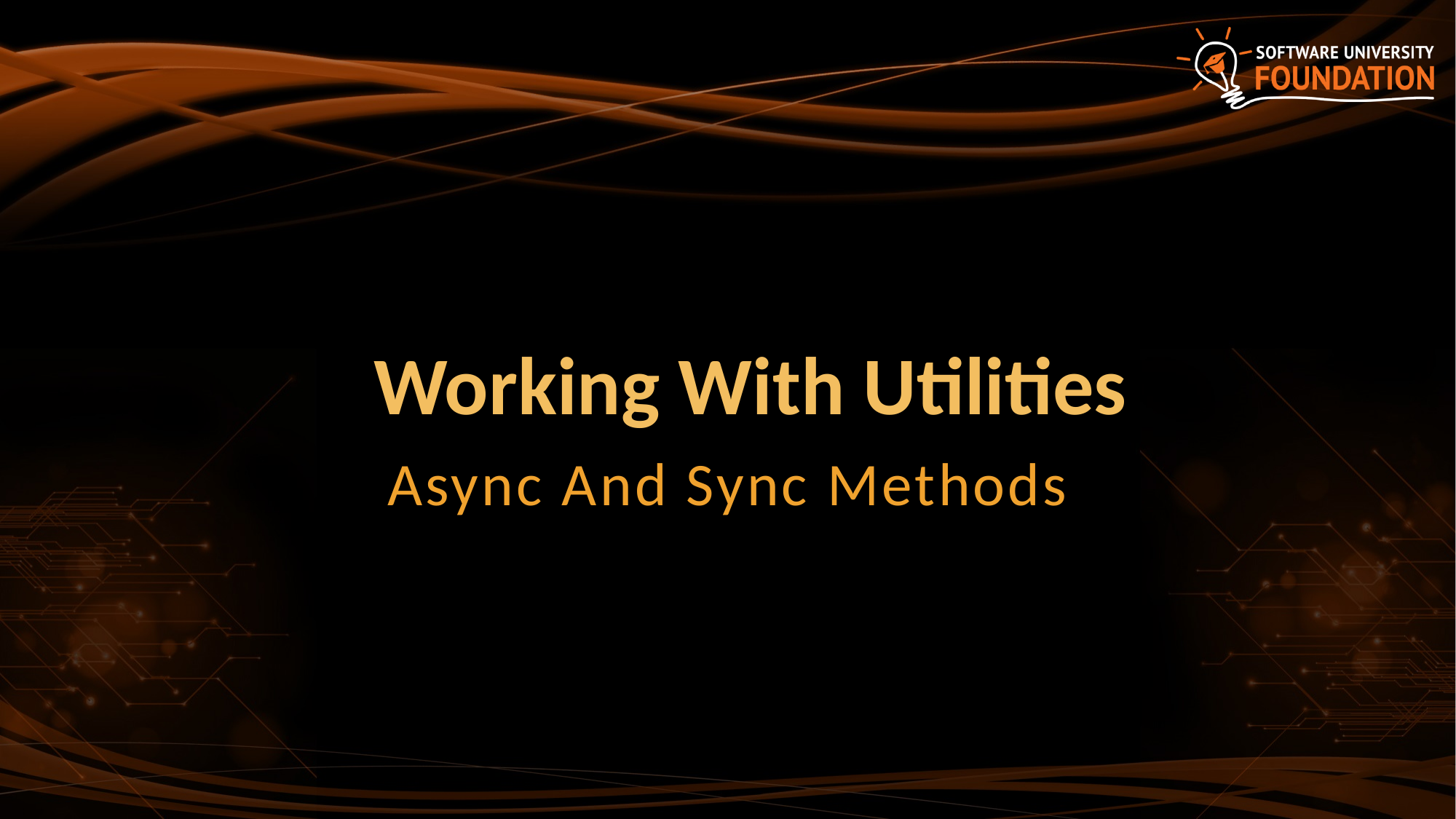

# Working With Utilities
Async And Sync Methods